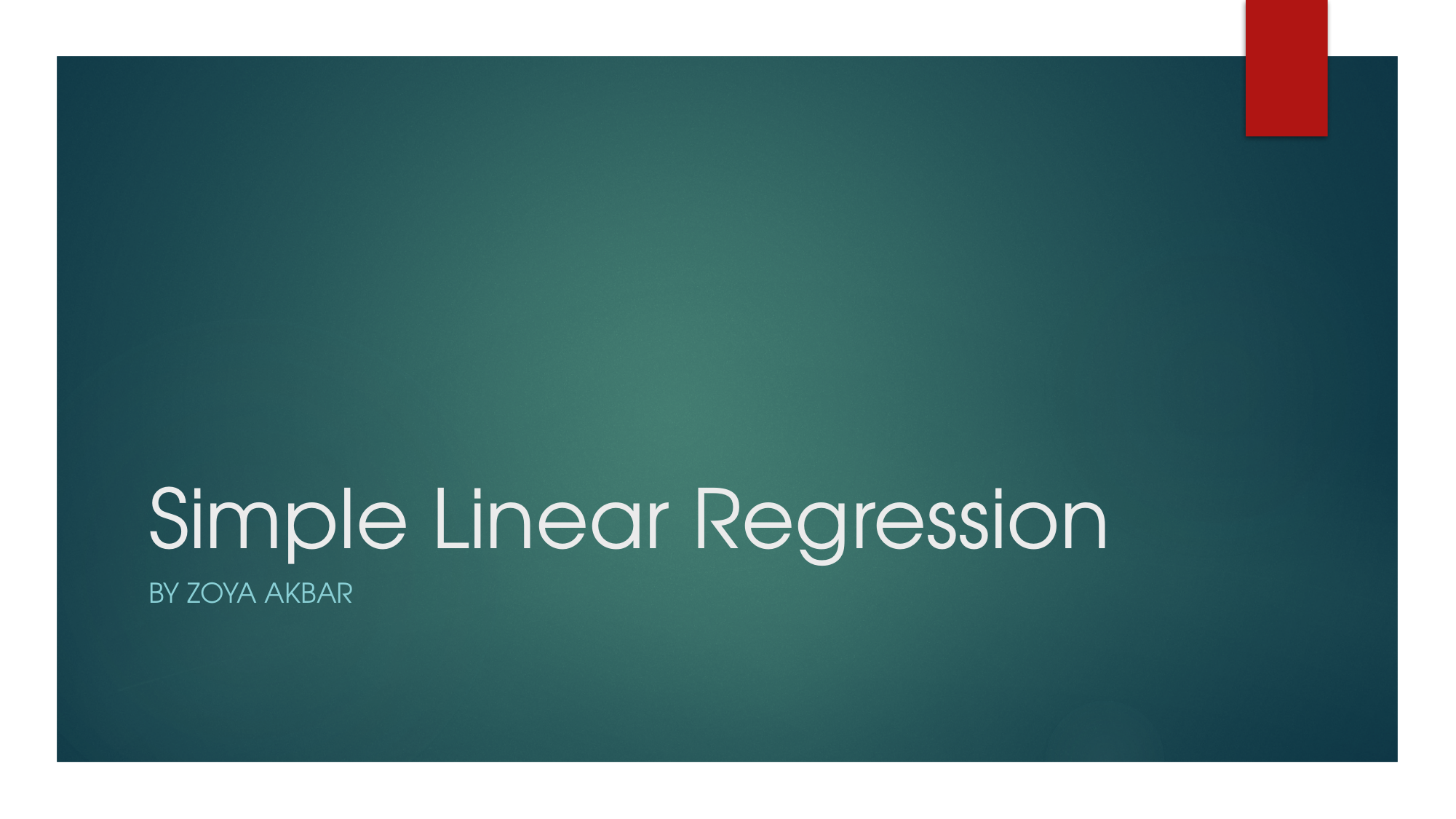

# Simple Linear Regression
By Zoya akbar